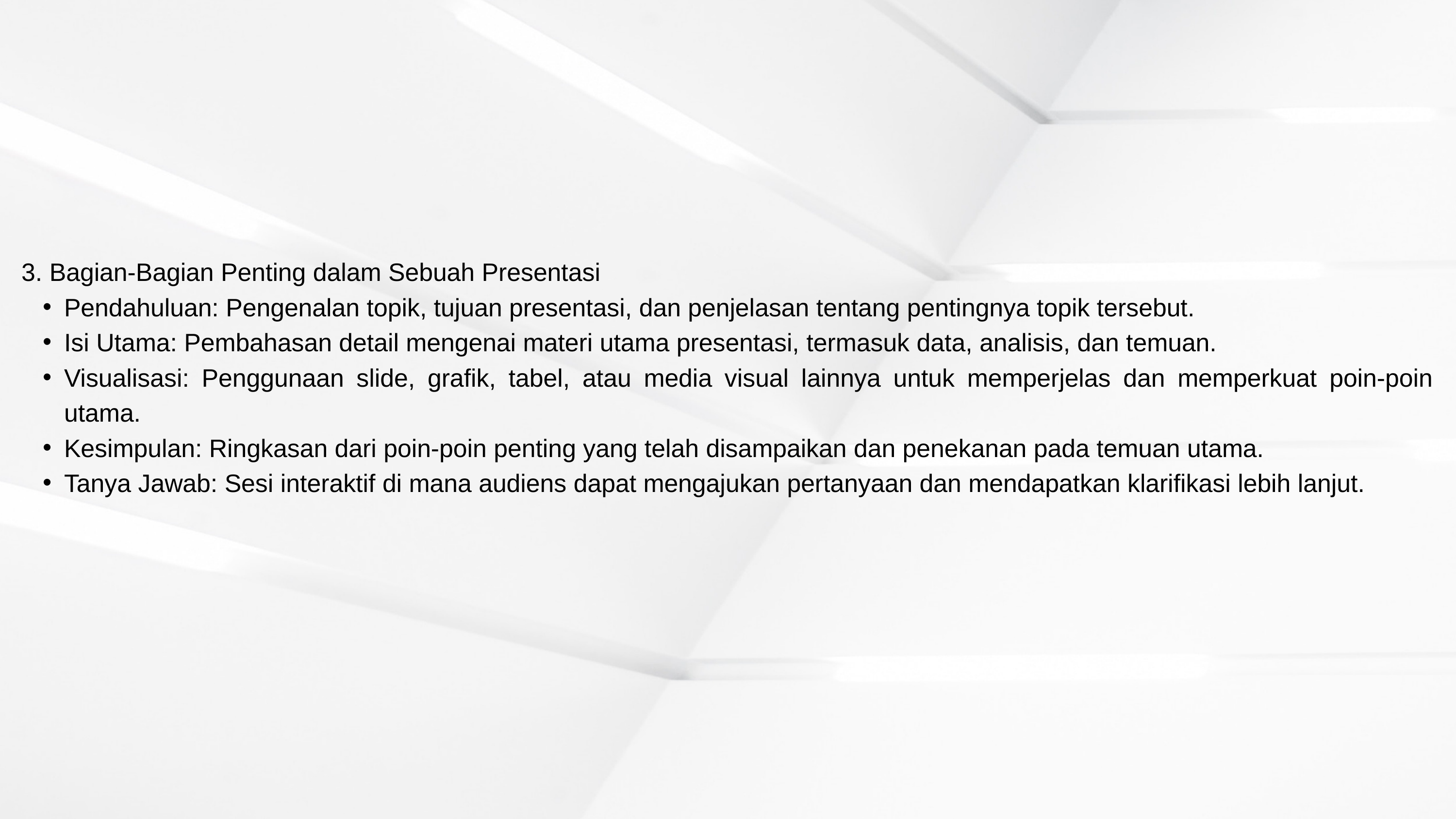

3. Bagian-Bagian Penting dalam Sebuah Presentasi
Pendahuluan: Pengenalan topik, tujuan presentasi, dan penjelasan tentang pentingnya topik tersebut.
Isi Utama: Pembahasan detail mengenai materi utama presentasi, termasuk data, analisis, dan temuan.
Visualisasi: Penggunaan slide, grafik, tabel, atau media visual lainnya untuk memperjelas dan memperkuat poin-poin utama.
Kesimpulan: Ringkasan dari poin-poin penting yang telah disampaikan dan penekanan pada temuan utama.
Tanya Jawab: Sesi interaktif di mana audiens dapat mengajukan pertanyaan dan mendapatkan klarifikasi lebih lanjut.